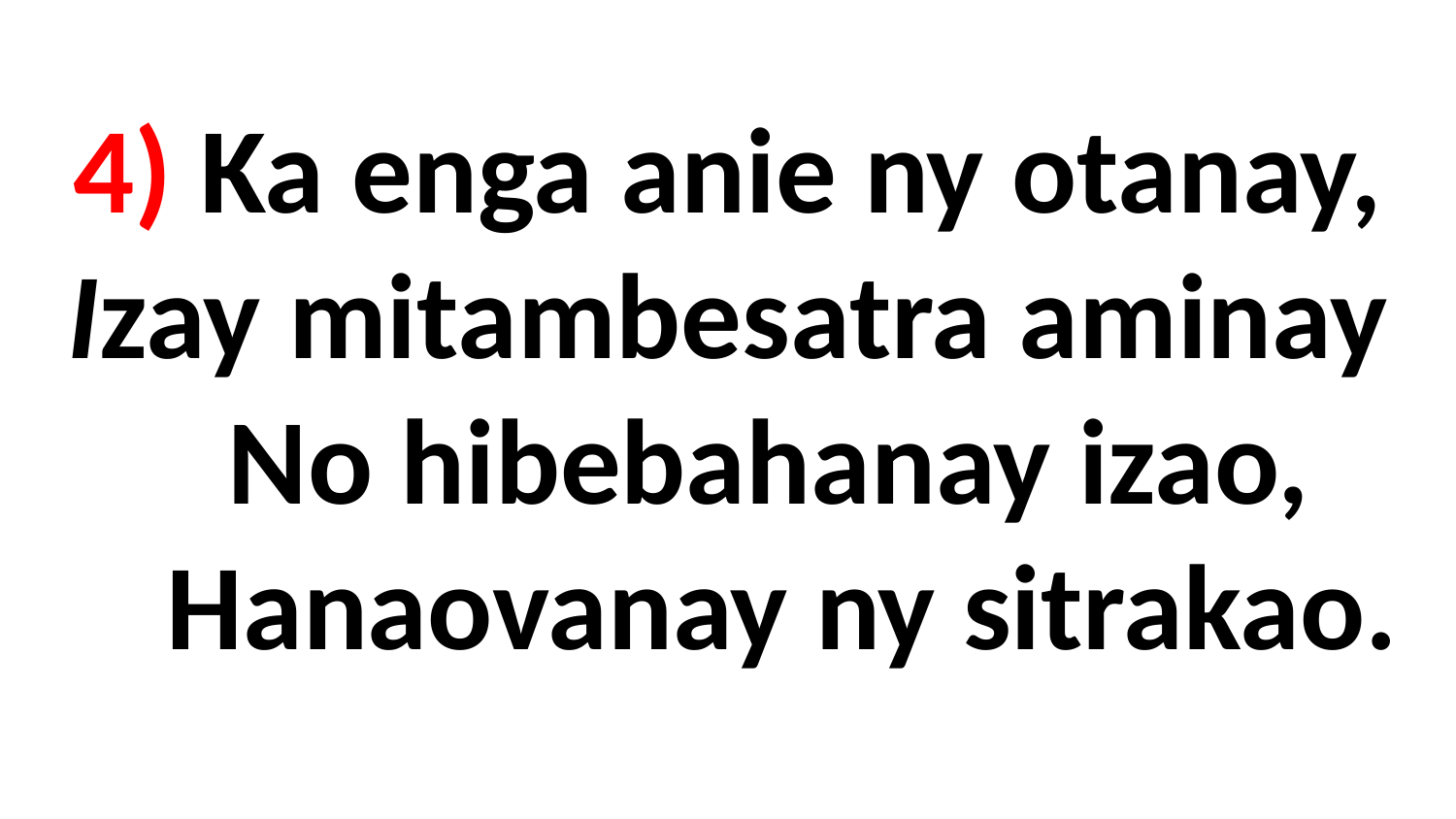

# 4) Ka enga anie ny otanay, Izay mitambesatra aminay No hibebahanay izao, Hanaovanay ny sitrakao.